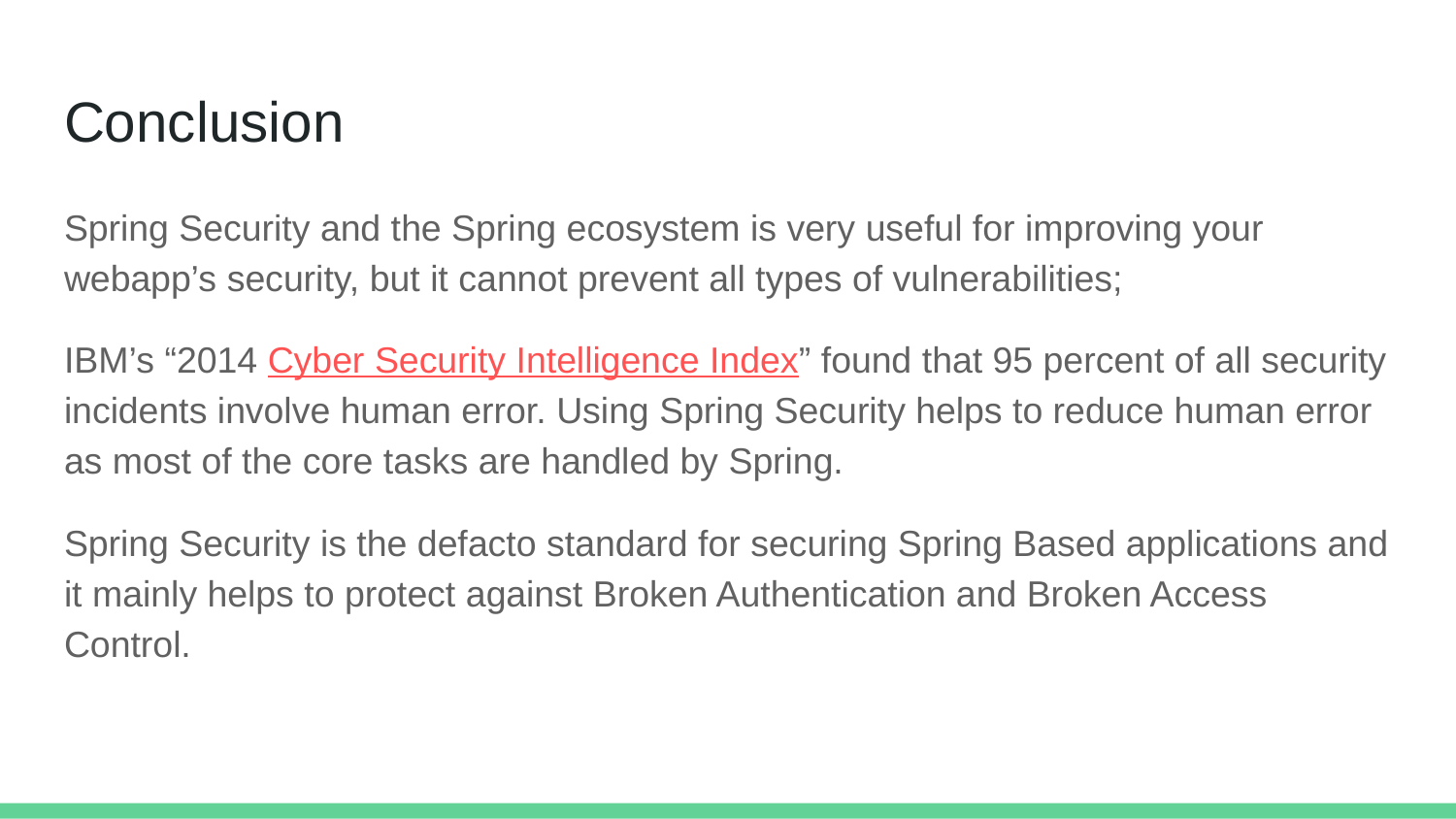

# Conclusion
Spring Security and the Spring ecosystem is very useful for improving your webapp’s security, but it cannot prevent all types of vulnerabilities;
IBM’s “2014 Cyber Security Intelligence Index” found that 95 percent of all security incidents involve human error. Using Spring Security helps to reduce human error as most of the core tasks are handled by Spring.
Spring Security is the defacto standard for securing Spring Based applications and it mainly helps to protect against Broken Authentication and Broken Access Control.